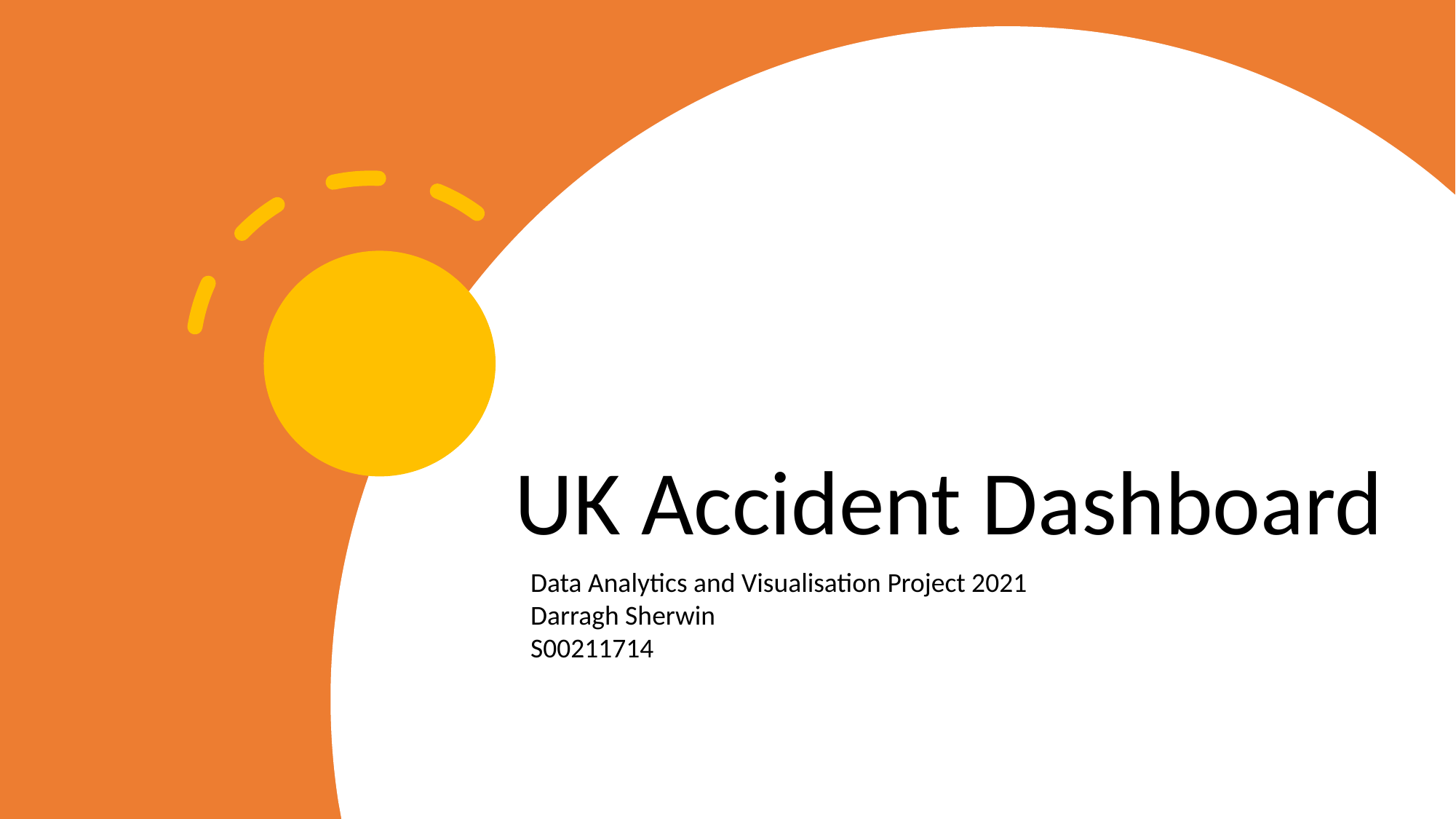

# UK Accident Dashboard

Data Analytics and Visualisation Project 2021
Darragh Sherwin
S00211714